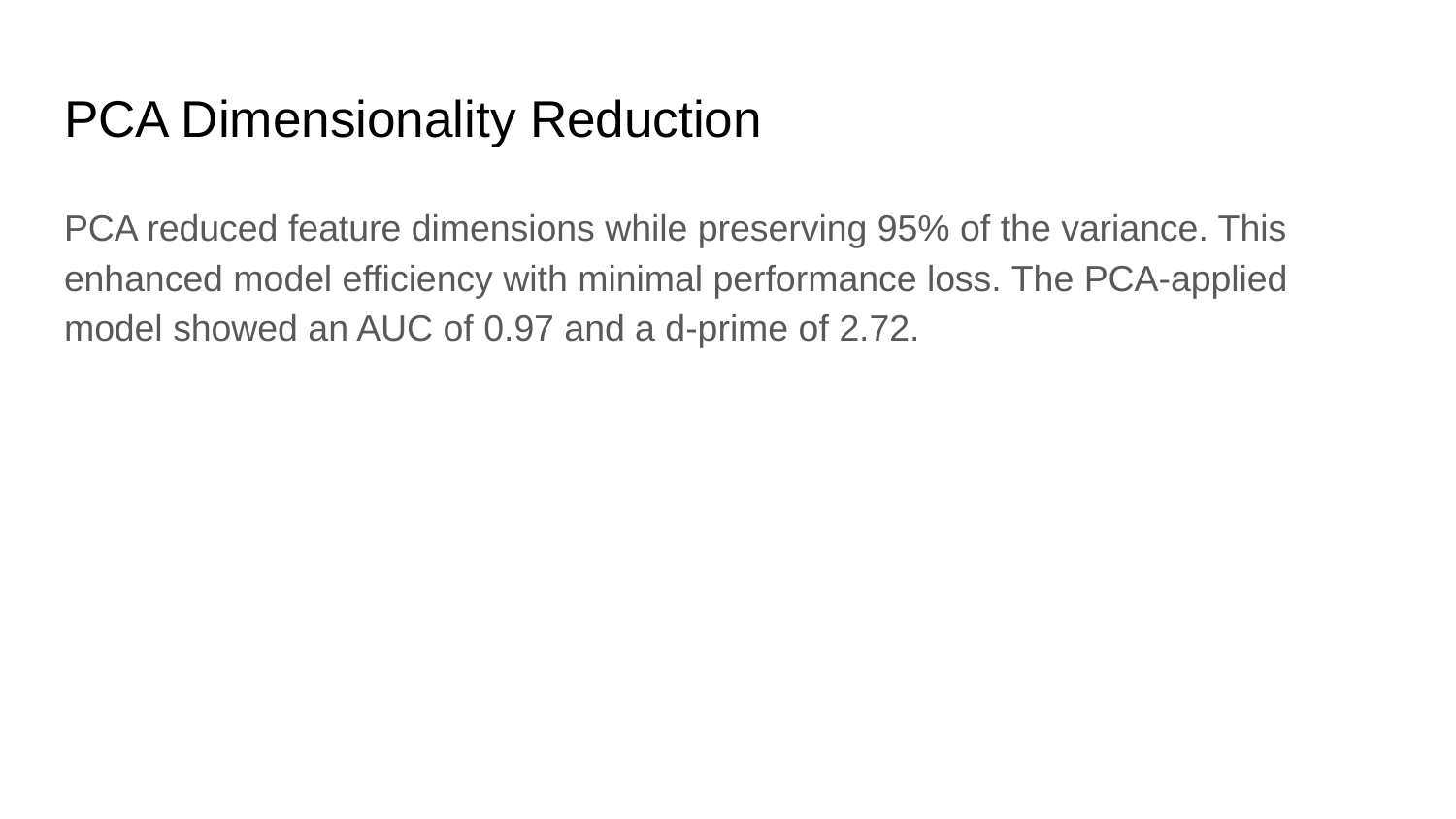

# PCA Dimensionality Reduction
PCA reduced feature dimensions while preserving 95% of the variance. This enhanced model efficiency with minimal performance loss. The PCA-applied model showed an AUC of 0.97 and a d-prime of 2.72.